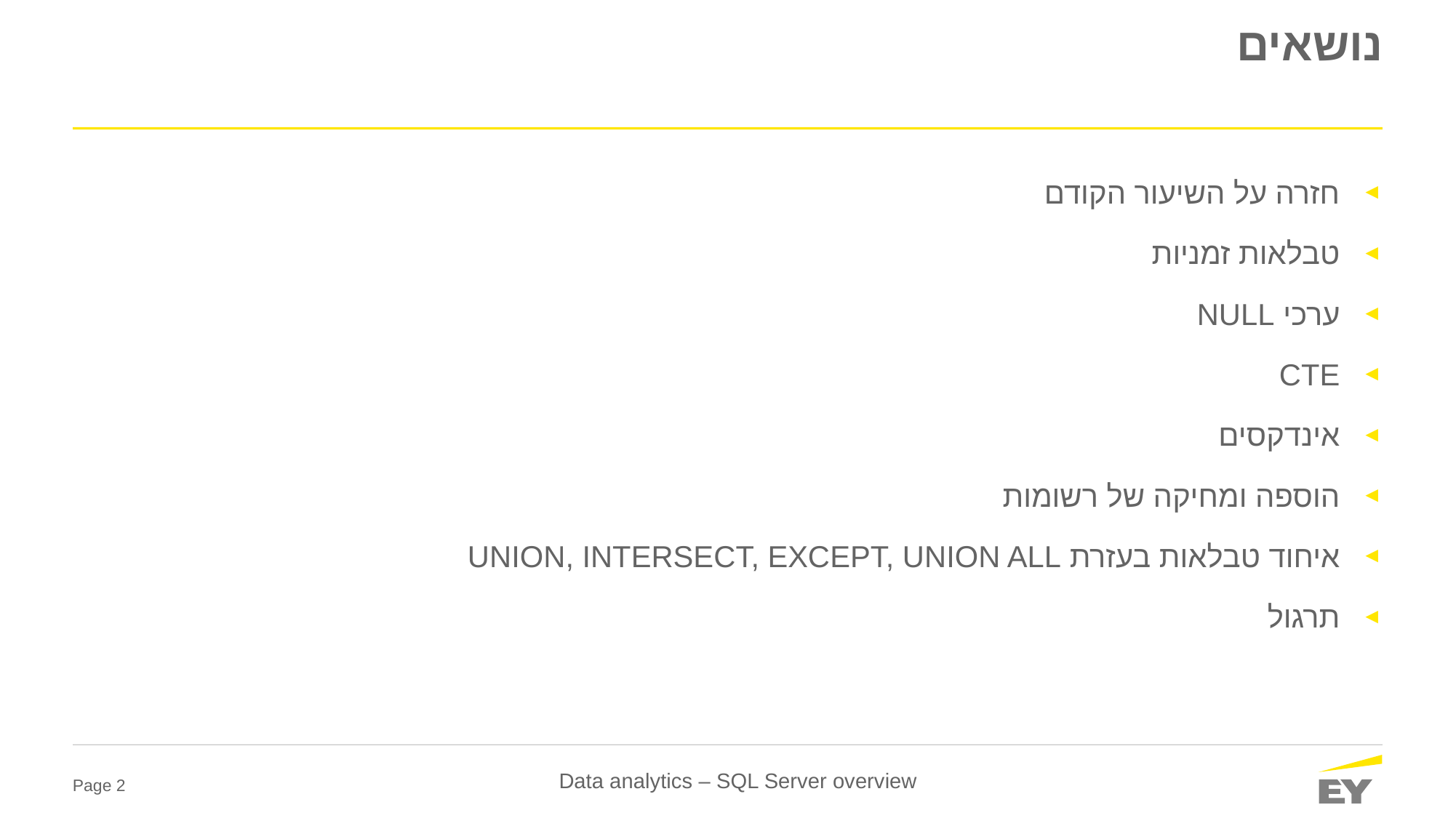

# נושאים
חזרה על השיעור הקודם
טבלאות זמניות
ערכי NULL
CTE
אינדקסים
הוספה ומחיקה של רשומות
איחוד טבלאות בעזרת UNION, INTERSECT, EXCEPT, UNION ALL
תרגול

Data analytics – SQL Server overview